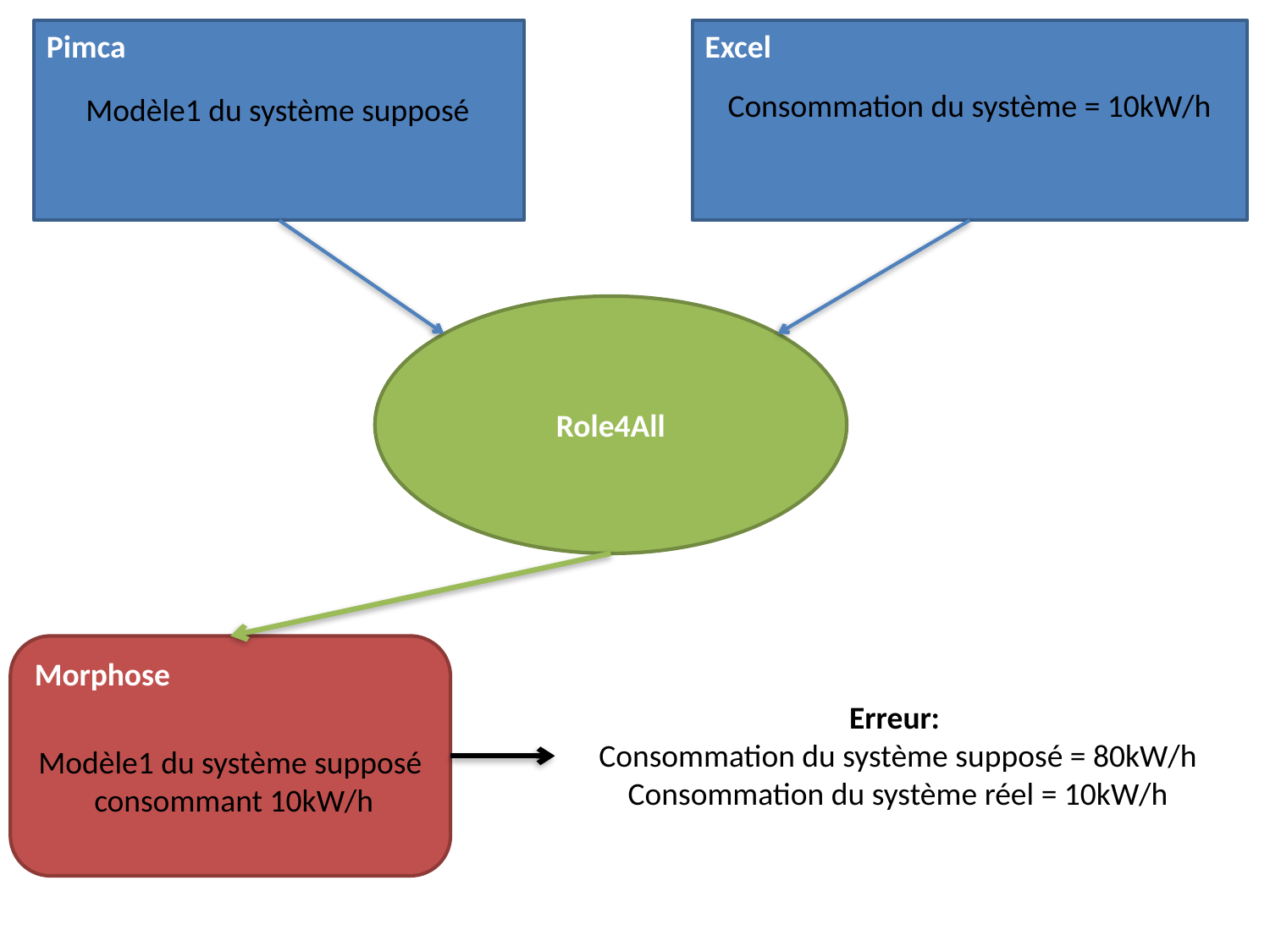

Pimca
Modèle1 du système supposé
Excel
Consommation du système = 10kW/h
Role4All
Morphose
Erreur:
Consommation du système supposé = 80kW/h
Consommation du système réel = 10kW/h
Modèle1 du système supposé
 consommant 10kW/h